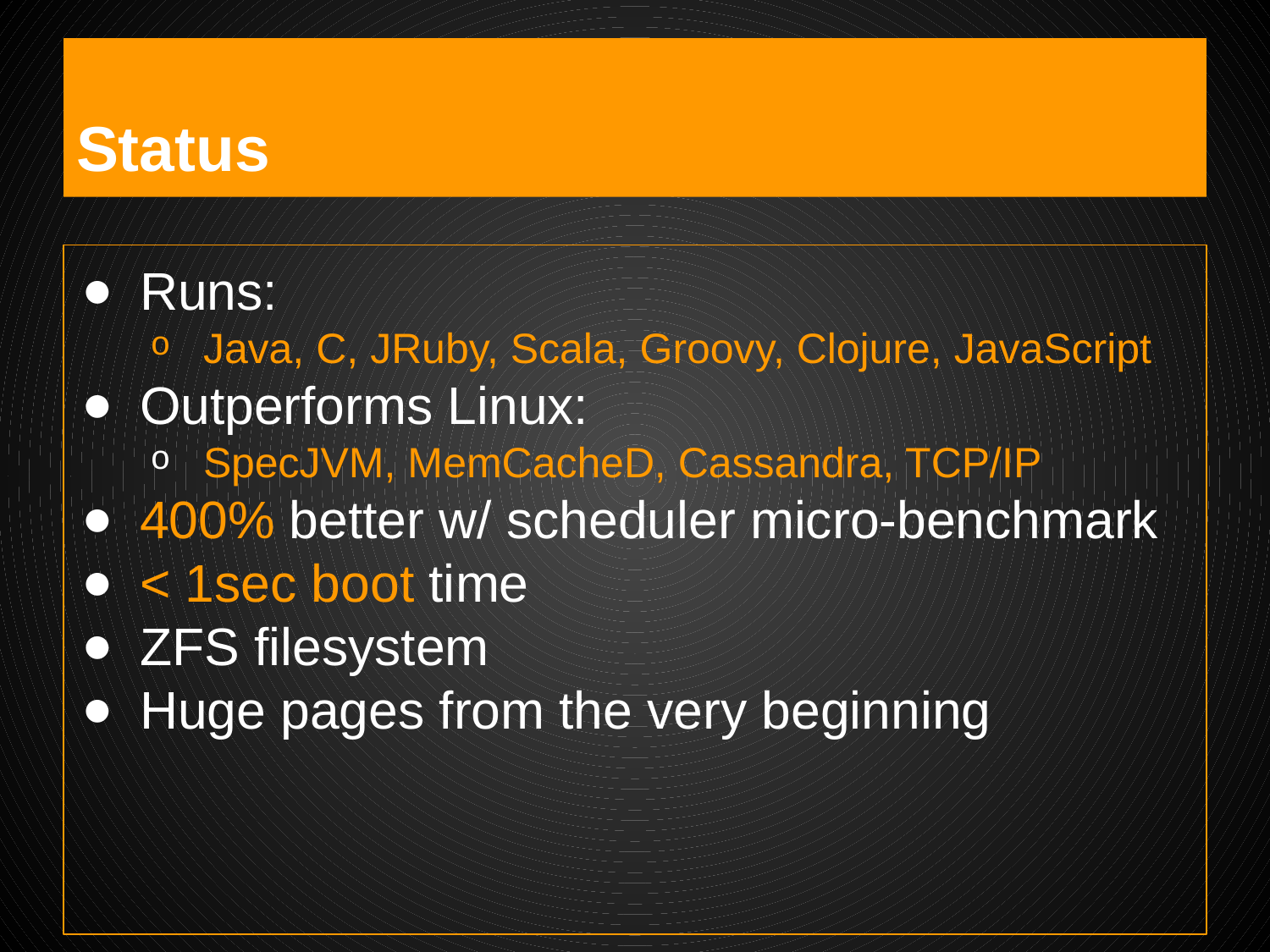

# Status
Runs:
Java, C, JRuby, Scala, Groovy, Clojure, JavaScript
Outperforms Linux:
SpecJVM, MemCacheD, Cassandra, TCP/IP
400% better w/ scheduler micro-benchmark
< 1sec boot time
ZFS filesystem
Huge pages from the very beginning